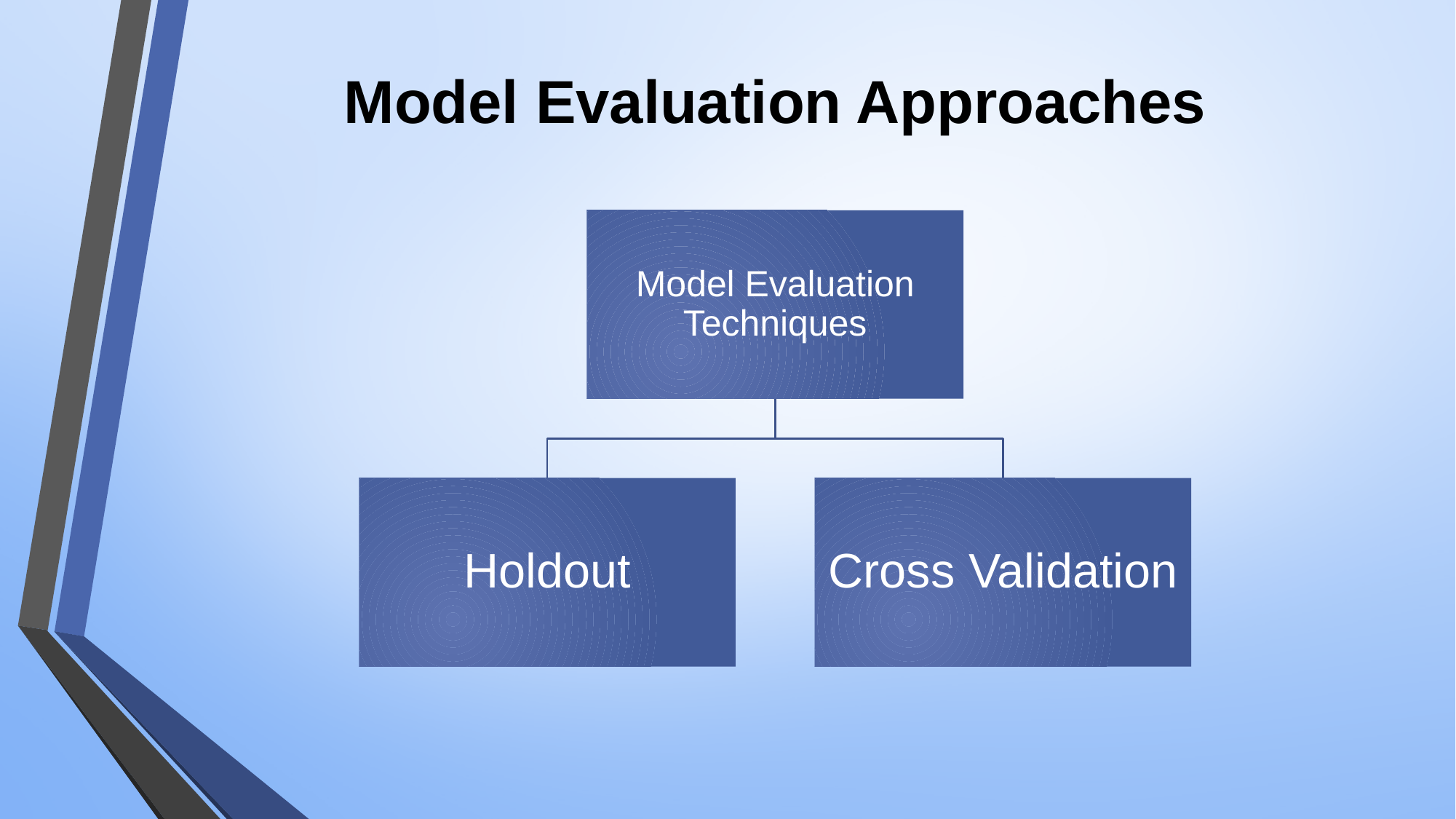

# Model Evaluation Approaches
Model Evaluation Techniques
Holdout
Cross Validation